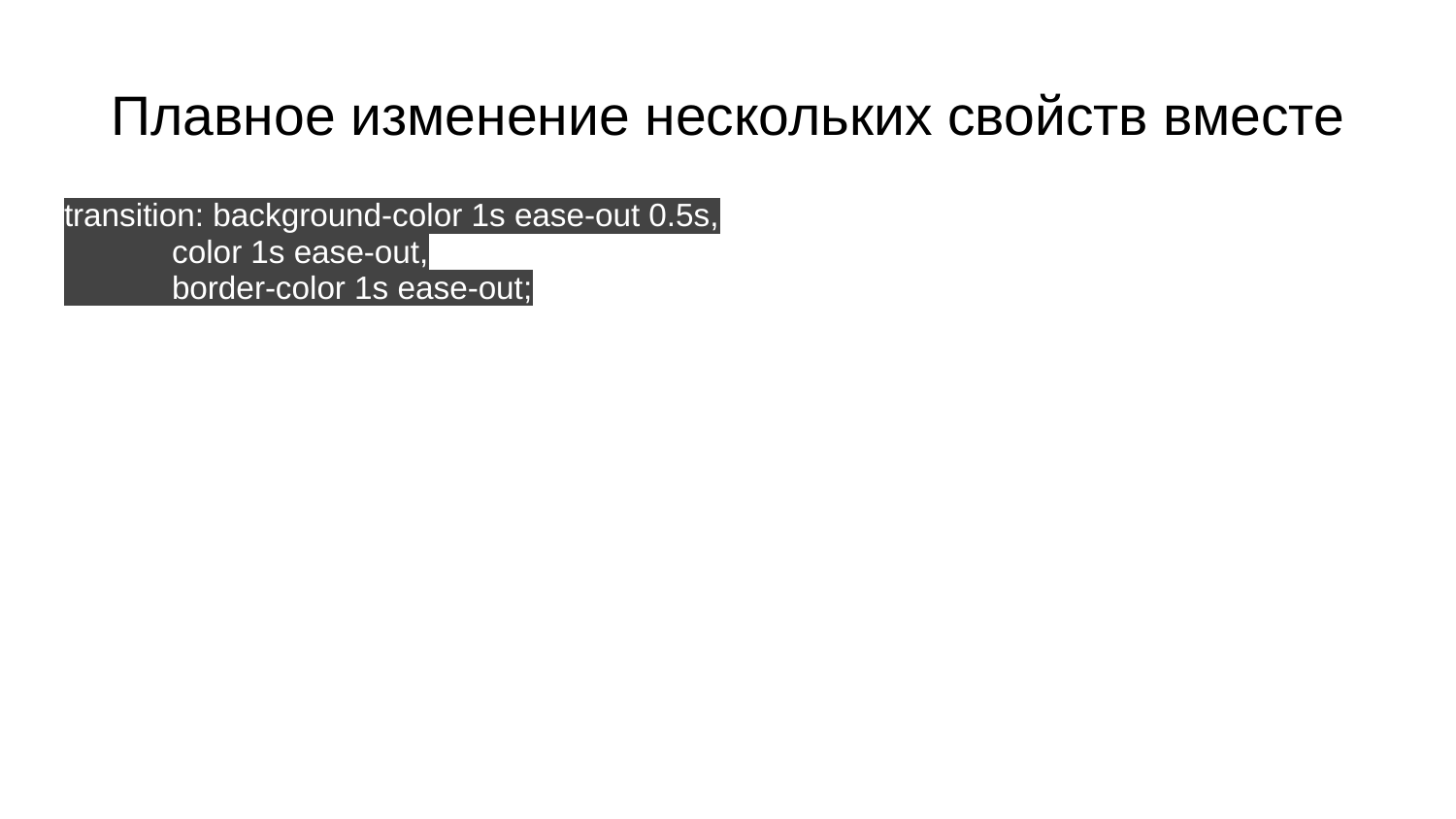

# Плавное изменение нескольких свойств вместе
transition: background-color 1s ease-out 0.5s,
            color 1s ease-out,
            border-color 1s ease-out;